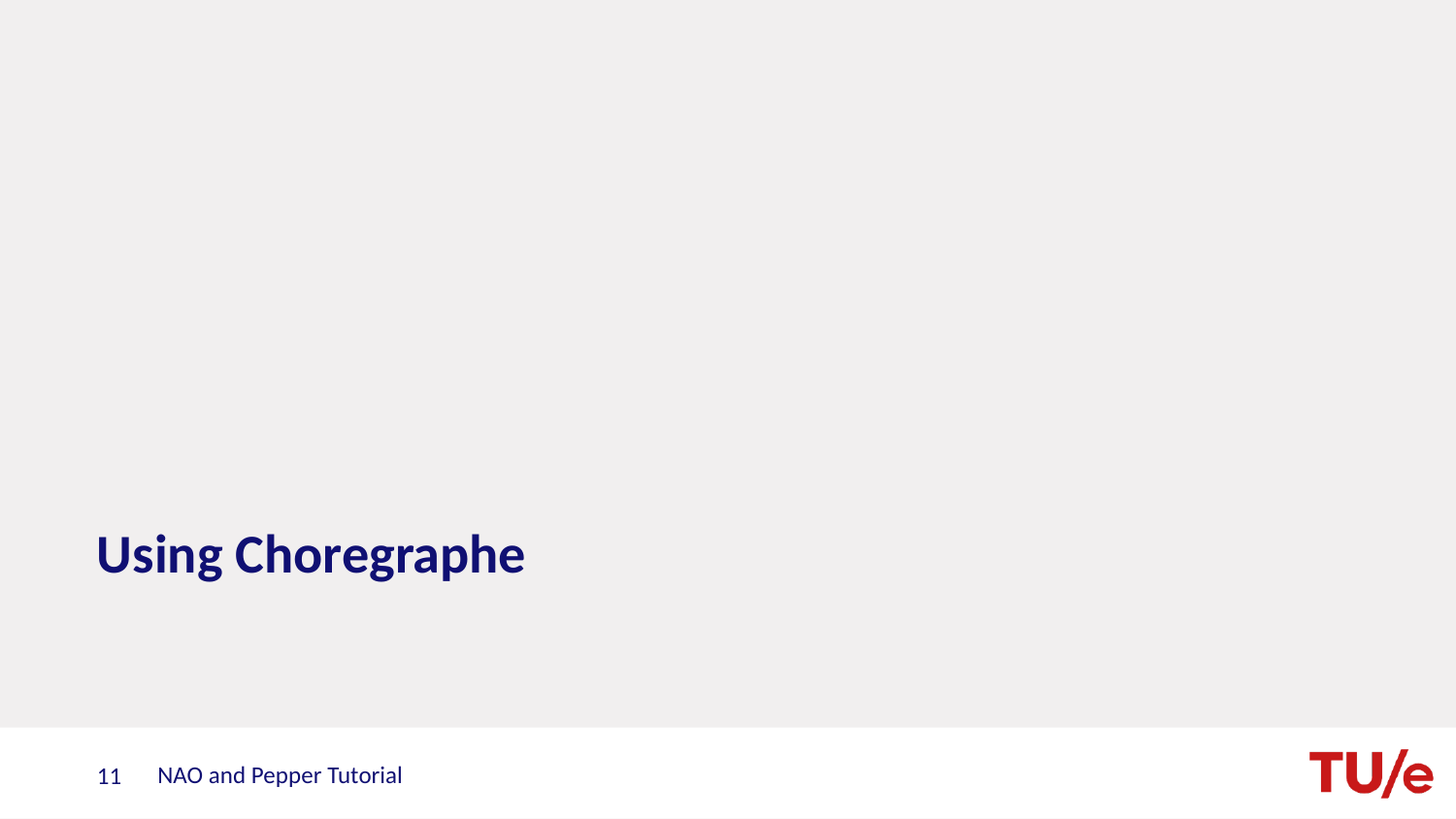

# Using Choregraphe
NAO and Pepper Tutorial
11